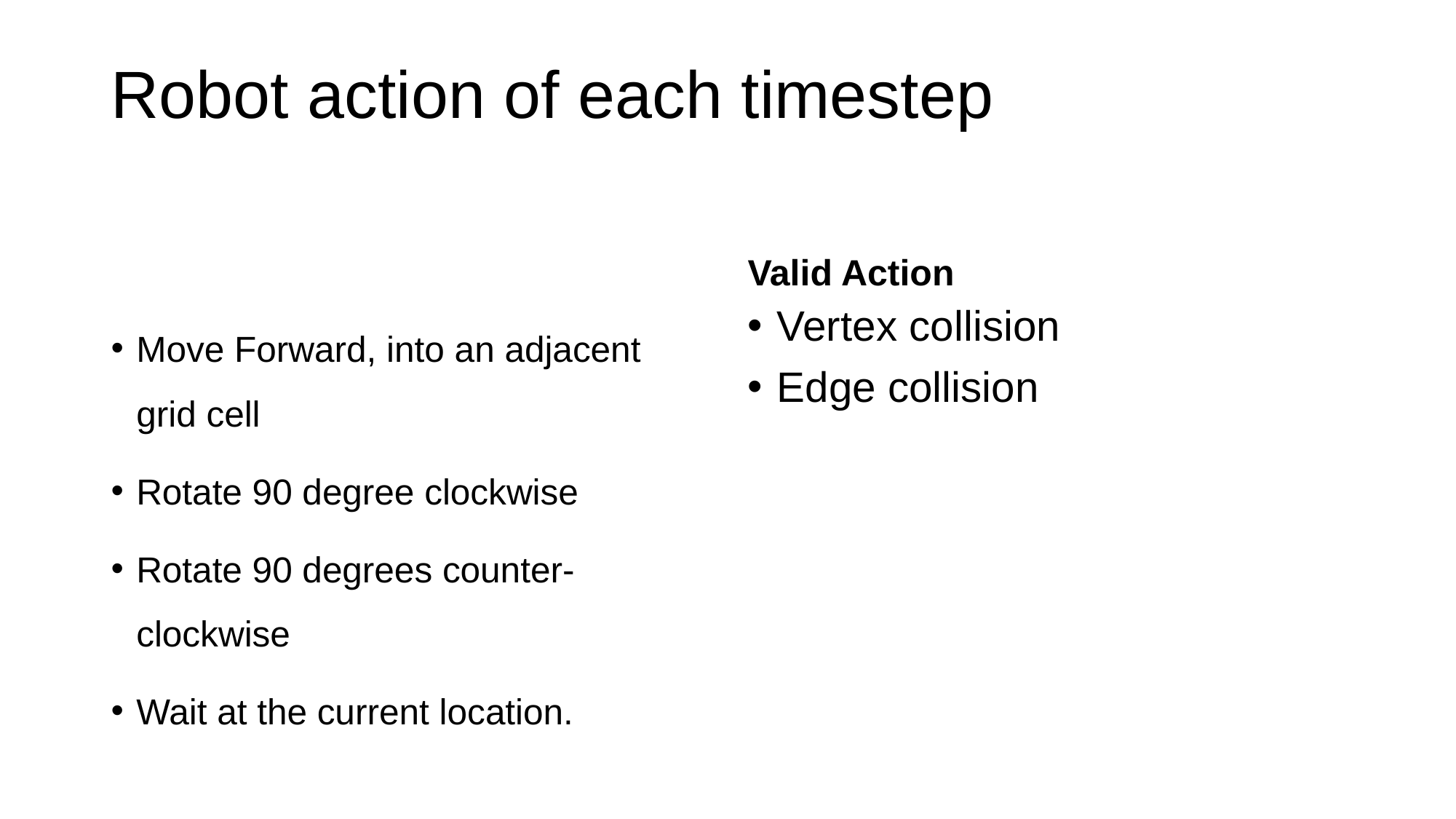

# Robot action of each timestep

Valid Action
Move Forward, into an adjacent grid cell
Rotate 90 degree clockwise
Rotate 90 degrees counter-clockwise
Wait at the current location.
Vertex collision
Edge collision